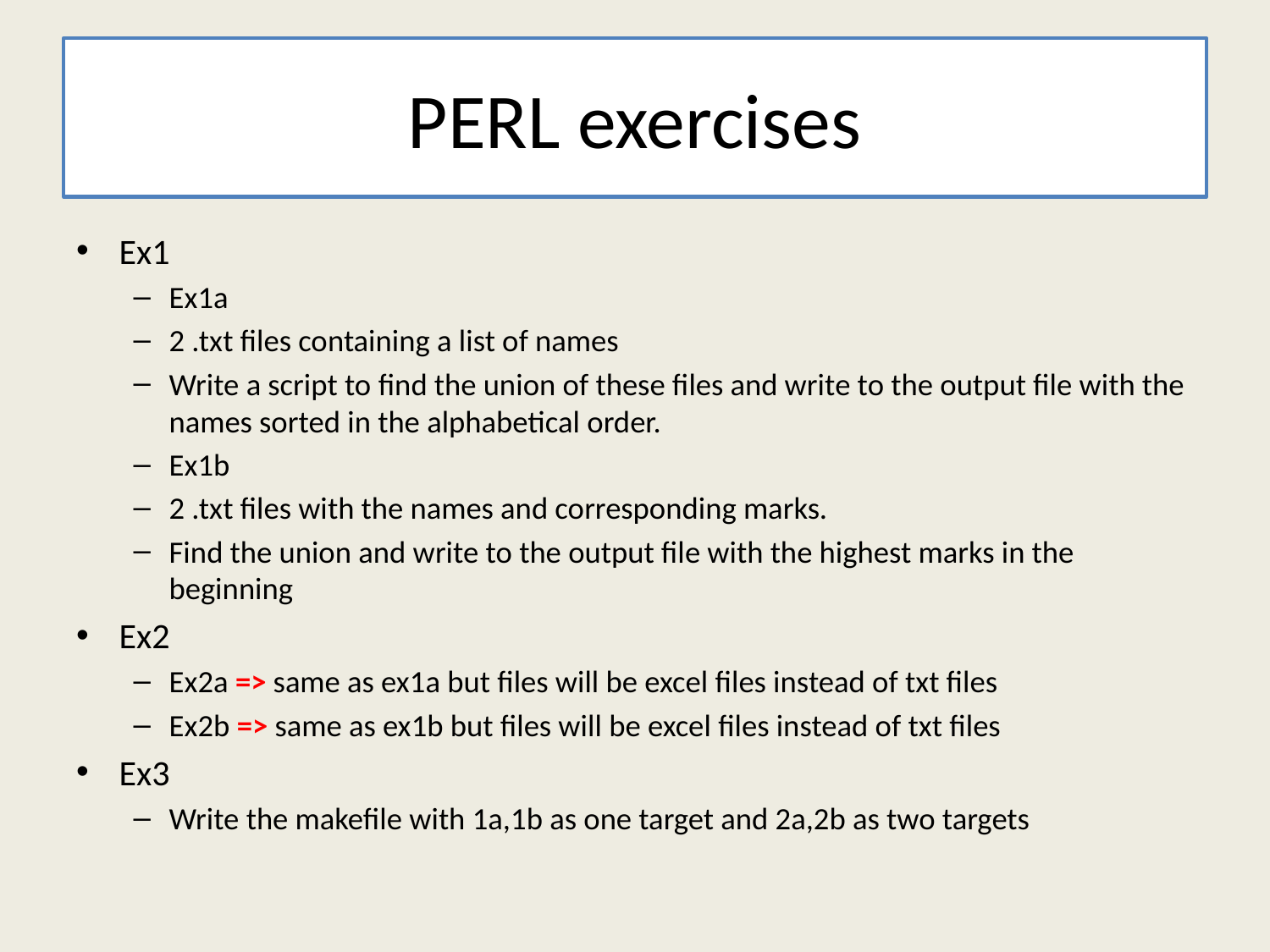

# PERL exercises
Ex1
Ex1a
2 .txt files containing a list of names
Write a script to find the union of these files and write to the output file with the names sorted in the alphabetical order.
Ex1b
2 .txt files with the names and corresponding marks.
Find the union and write to the output file with the highest marks in the beginning
Ex2
Ex2a => same as ex1a but files will be excel files instead of txt files
Ex2b => same as ex1b but files will be excel files instead of txt files
Ex3
Write the makefile with 1a,1b as one target and 2a,2b as two targets